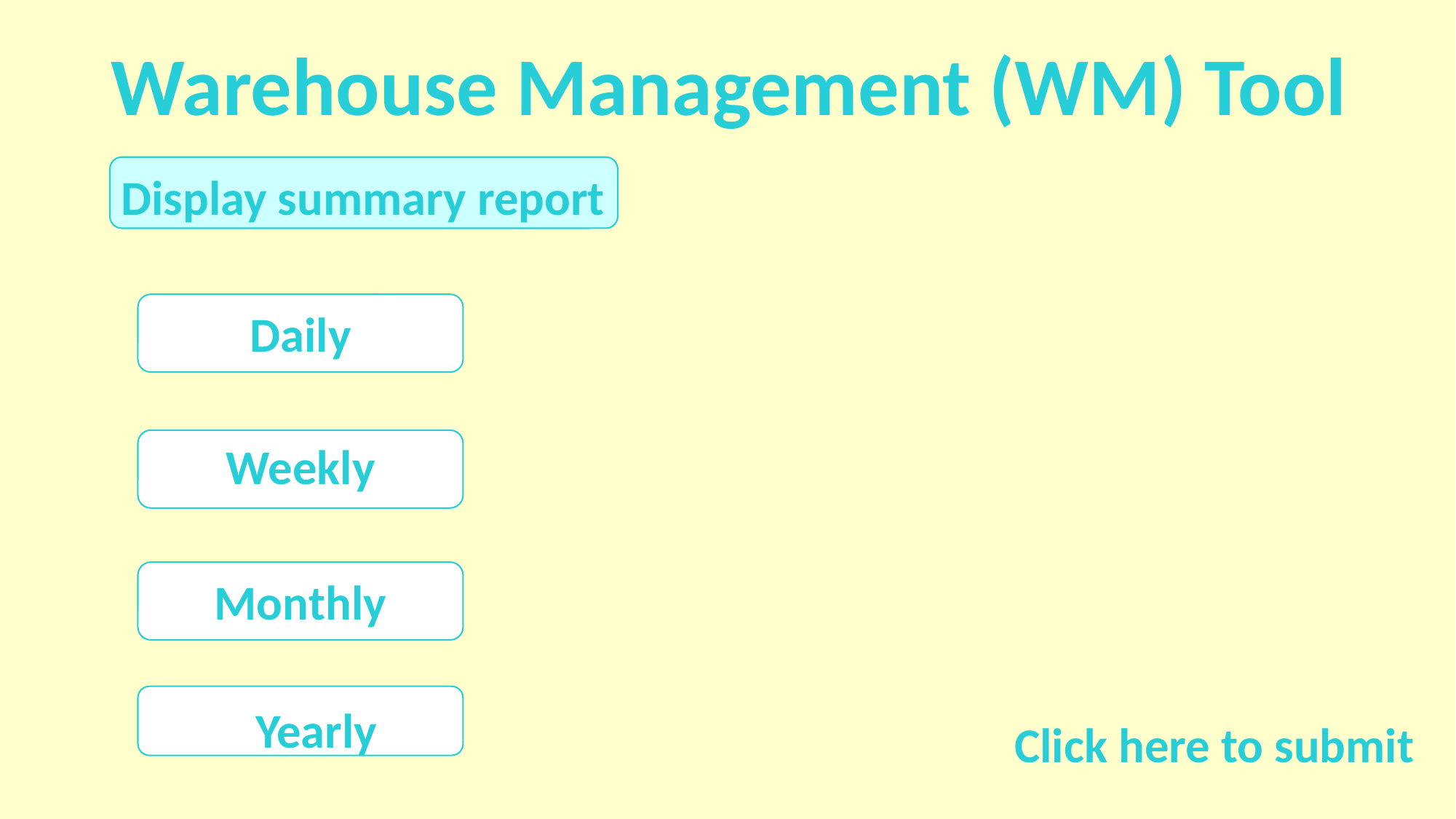

Warehouse Management (WM) Tool

Display summary report

Daily
Weekly

Monthly

Yearly
Click here to submit